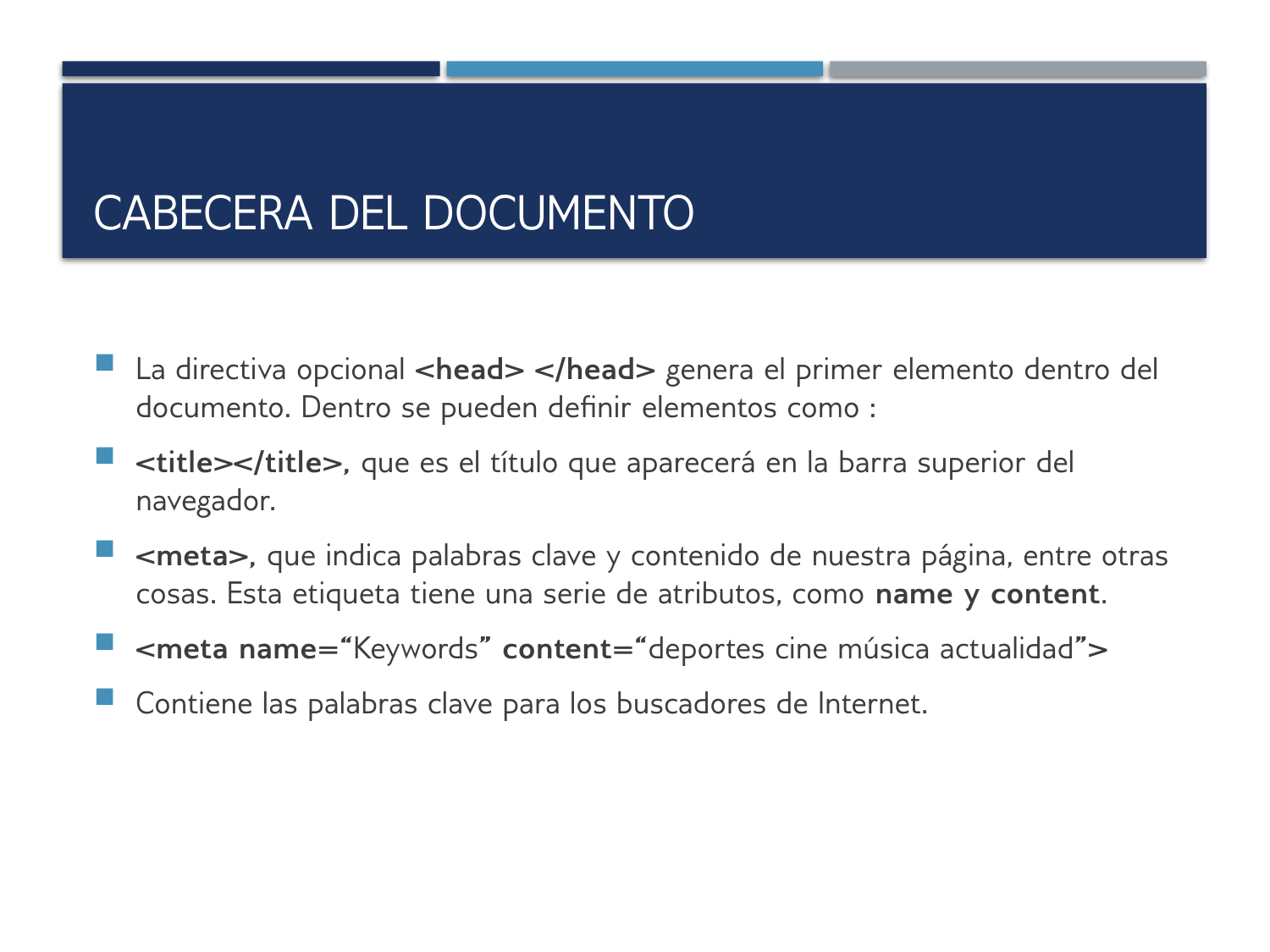

# Cabecera del documento
La directiva opcional <head> </head> genera el primer elemento dentro del documento. Dentro se pueden definir elementos como :
<title></title>, que es el título que aparecerá en la barra superior del navegador.
<meta>, que indica palabras clave y contenido de nuestra página, entre otras cosas. Esta etiqueta tiene una serie de atributos, como name y content.
<meta name=“Keywords” content=“deportes cine música actualidad”>
Contiene las palabras clave para los buscadores de Internet.